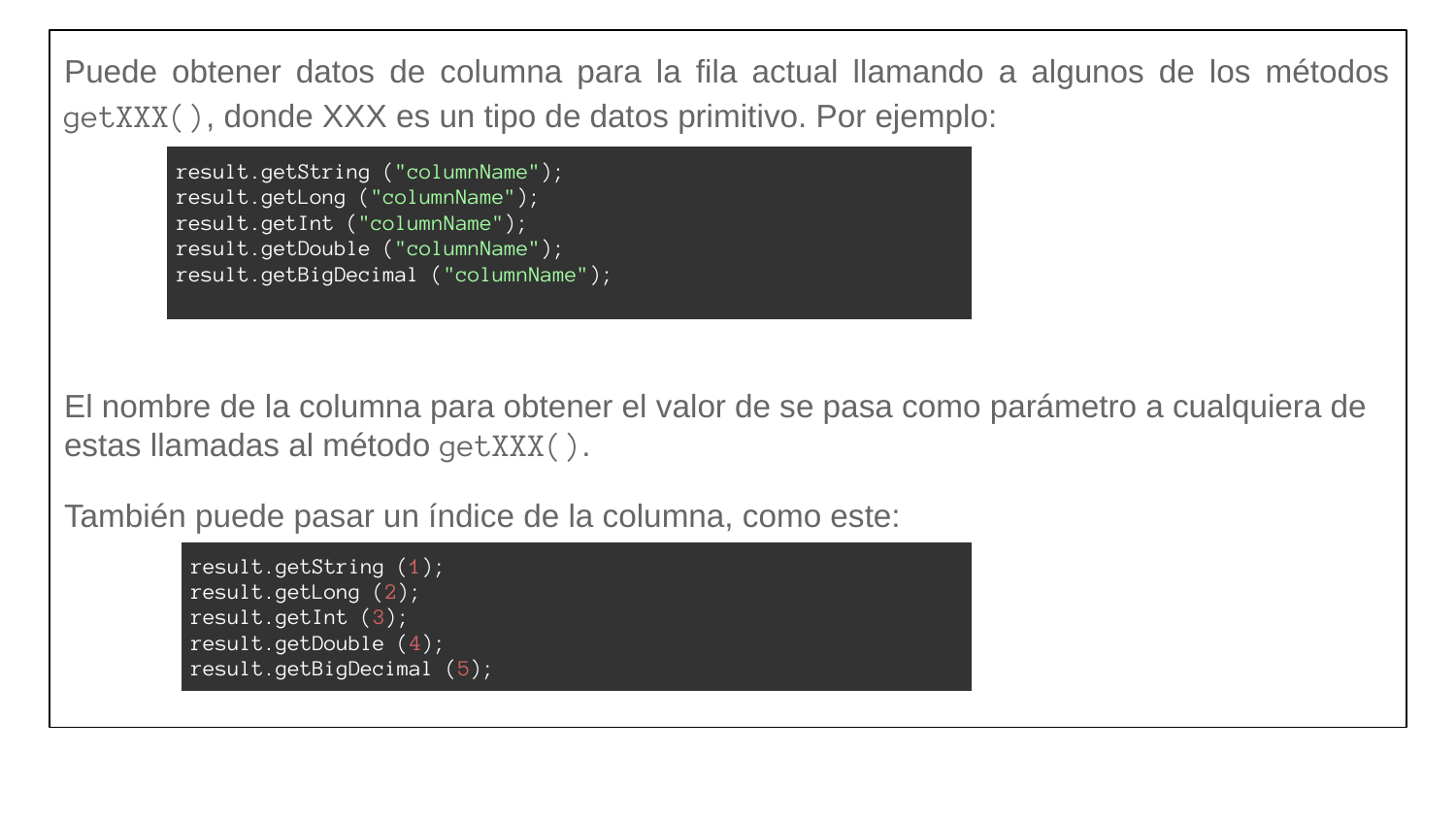

Puede obtener datos de columna para la fila actual llamando a algunos de los métodos getXXX(), donde XXX es un tipo de datos primitivo. Por ejemplo:

El nombre de la columna para obtener el valor de se pasa como parámetro a cualquiera de estas llamadas al método getXXX().
También puede pasar un índice de la columna, como este:

| result.getString ("columnName"); result.getLong ("columnName"); result.getInt ("columnName"); result.getDouble ("columnName"); result.getBigDecimal ("columnName"); |
| --- |
| result.getString (1); result.getLong (2); result.getInt (3); result.getDouble (4); result.getBigDecimal (5); |
| --- |